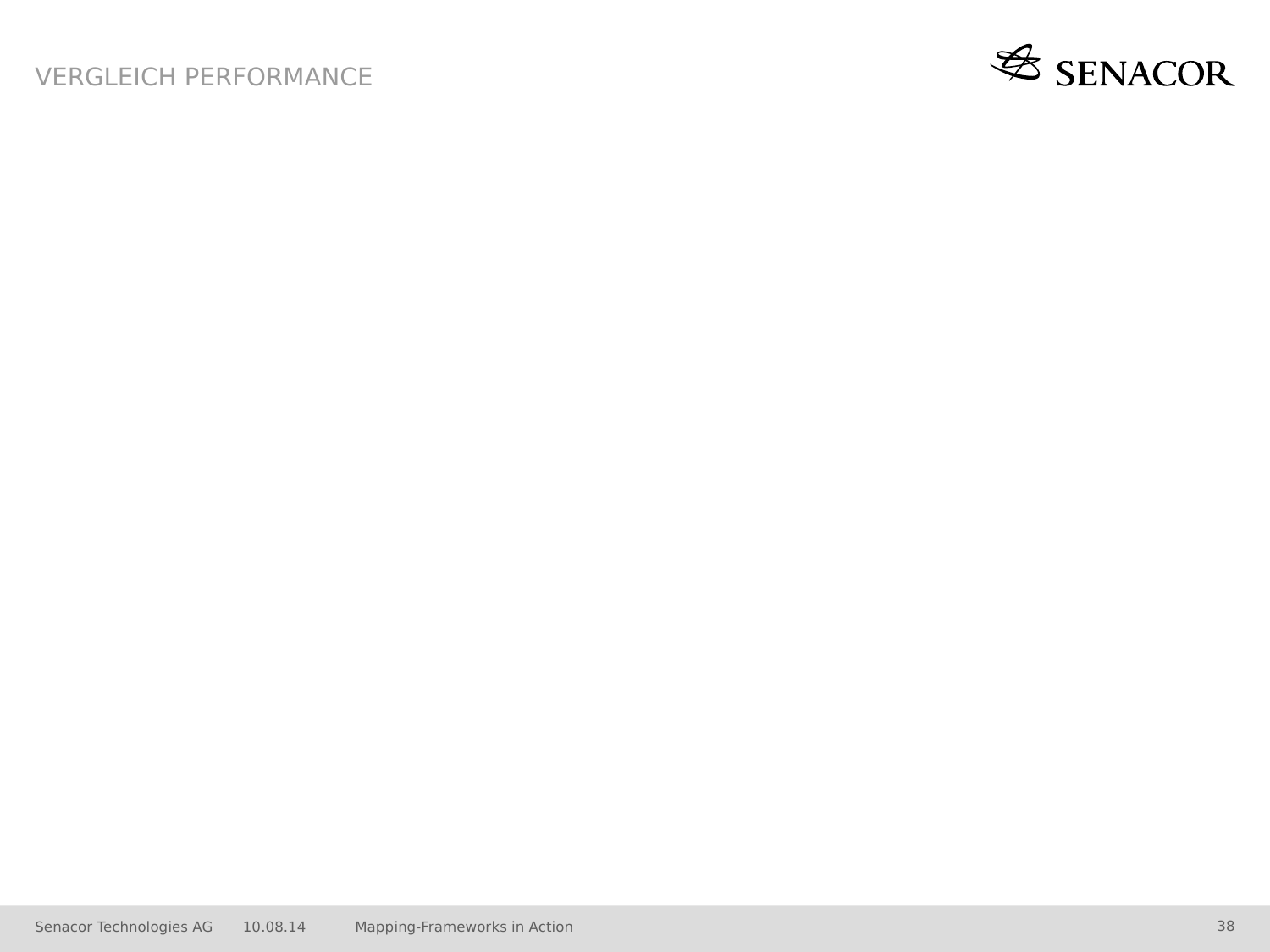

Vergleich Performance
#

10.08.14
Mapping-Frameworks in Action
38